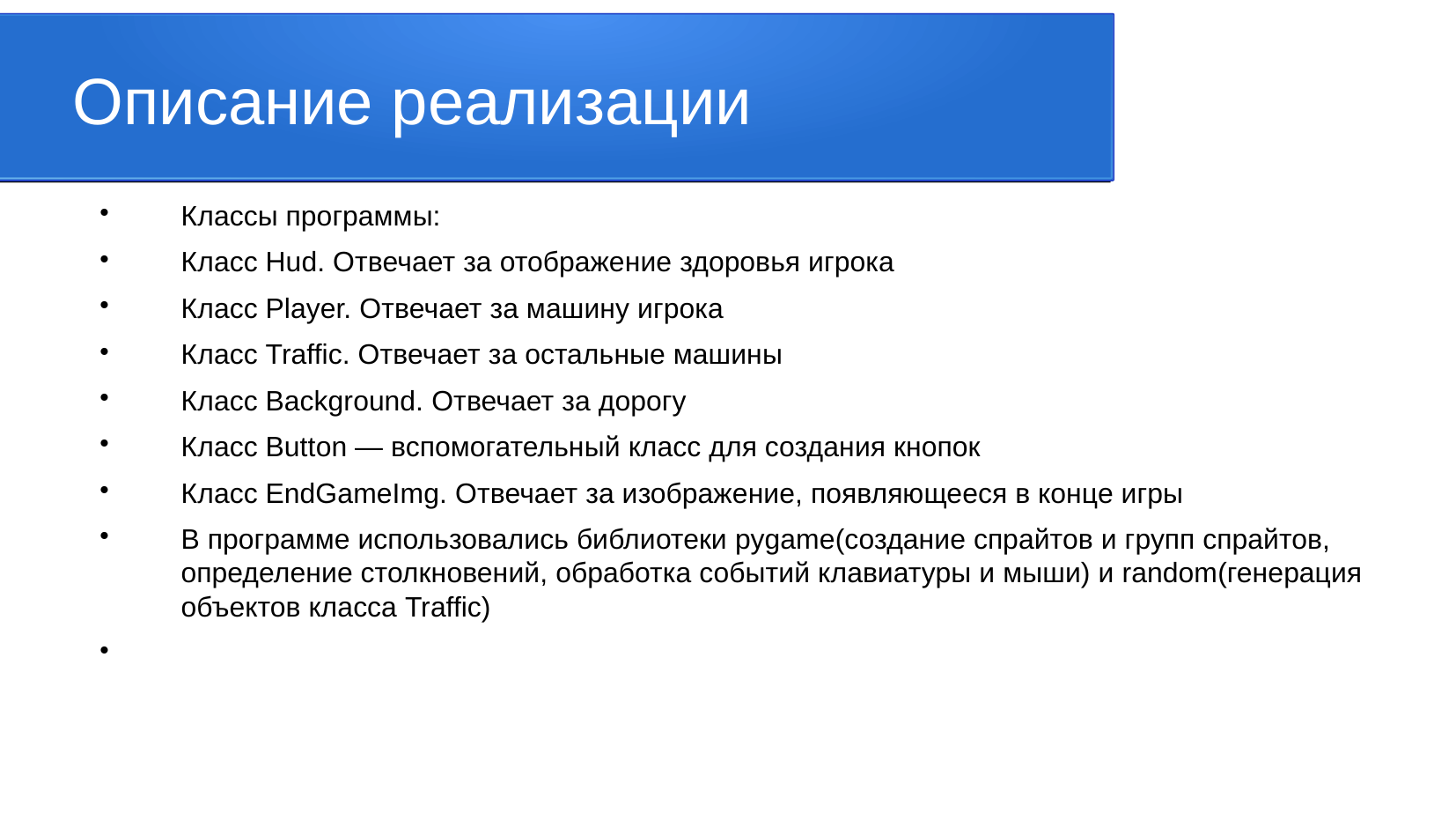

Описание реализации
Классы программы:
Класс Hud. Отвечает за отображение здоровья игрока
Класс Player. Отвечает за машину игрока
Класс Traffic. Отвечает за остальные машины
Класс Background. Отвечает за дорогу
Класс Button — вспомогательный класс для создания кнопок
Класс EndGameImg. Отвечает за изображение, появляющееся в конце игры
В программе использовались библиотеки pygame(создание спрайтов и групп спрайтов, определение столкновений, обработка событий клавиатуры и мыши) и random(генерация объектов класса Traffic)